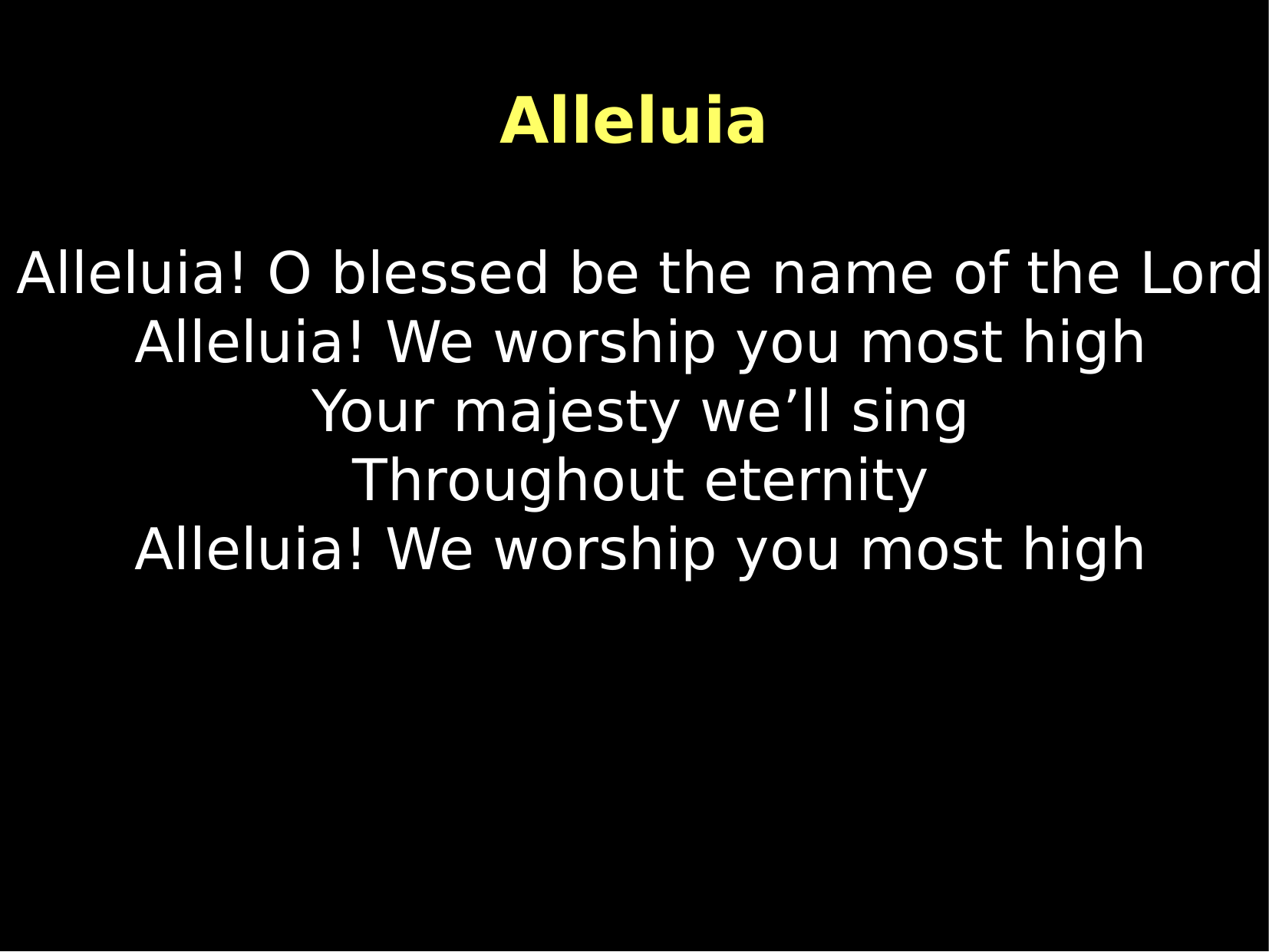

Alleluia
Alleluia! O blessed be the name of the Lord
Alleluia! We worship you most high
Your majesty we’ll sing
Throughout eternity
Alleluia! We worship you most high